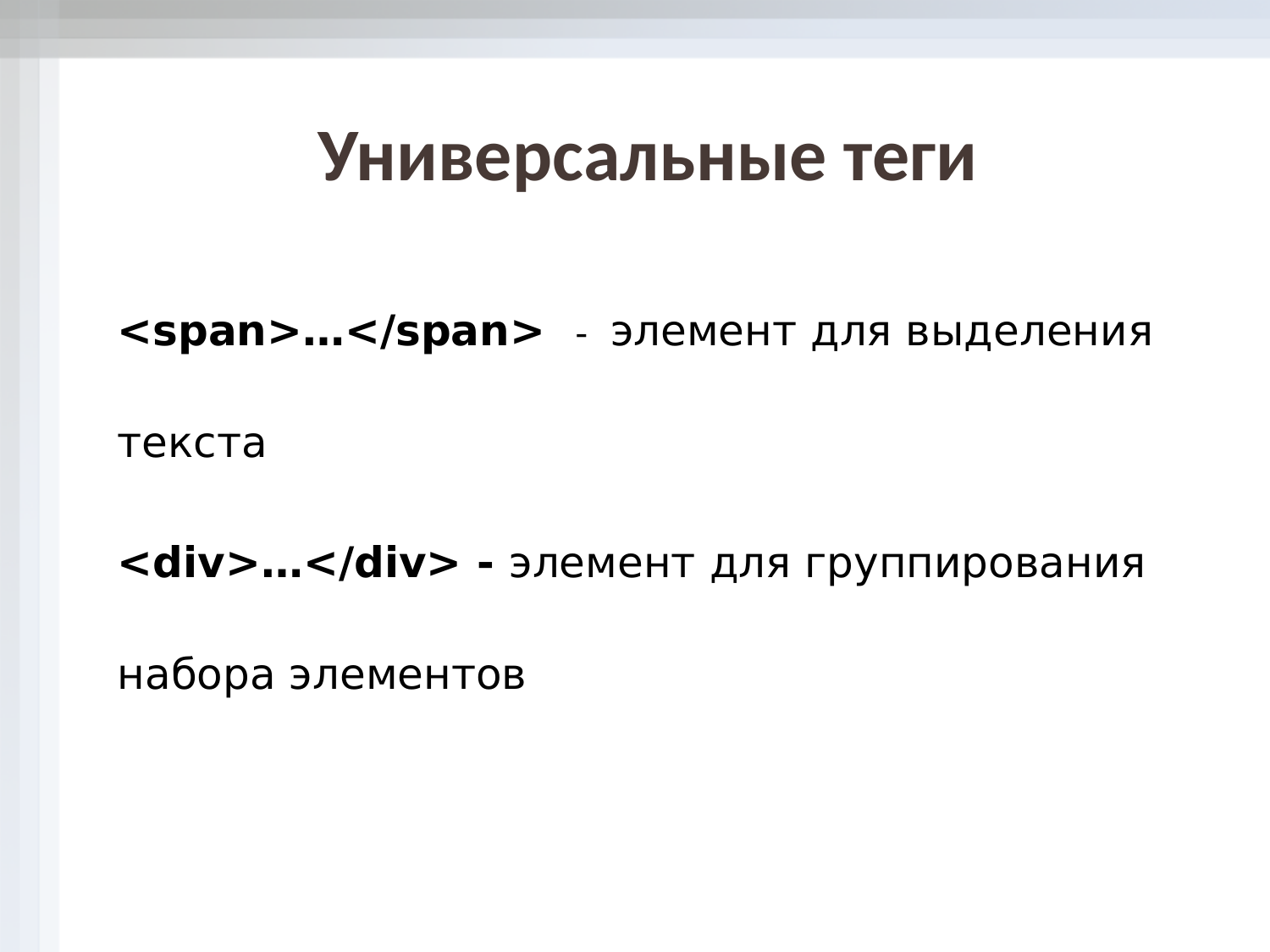

Универсальные теги
<span>…</span>  -  элемент для выделения текста
<div>…</div> - элемент для группирования набора элементов